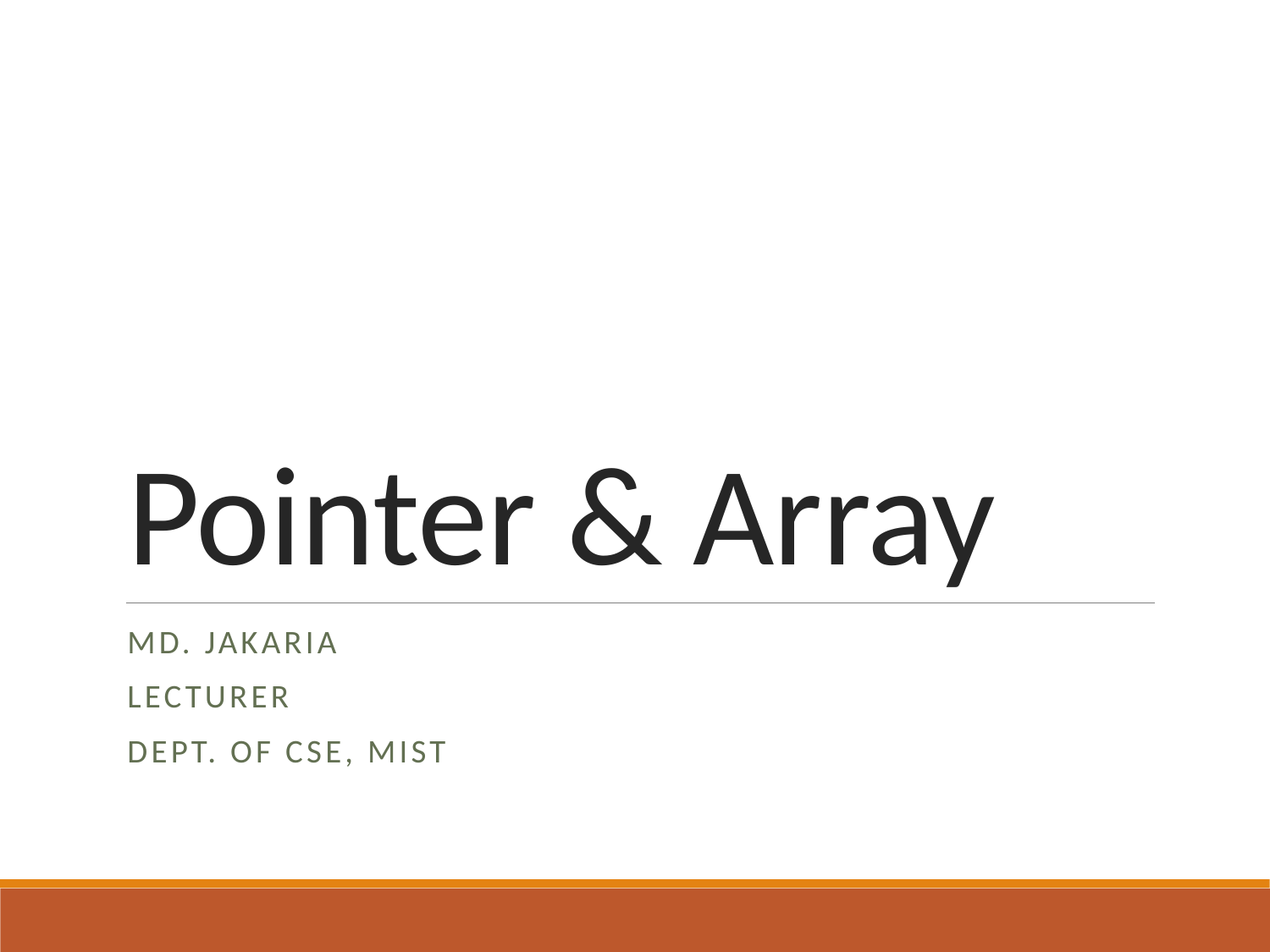

# Pointer & Array
Md. Jakaria
Lecturer
Dept. of cse, mist